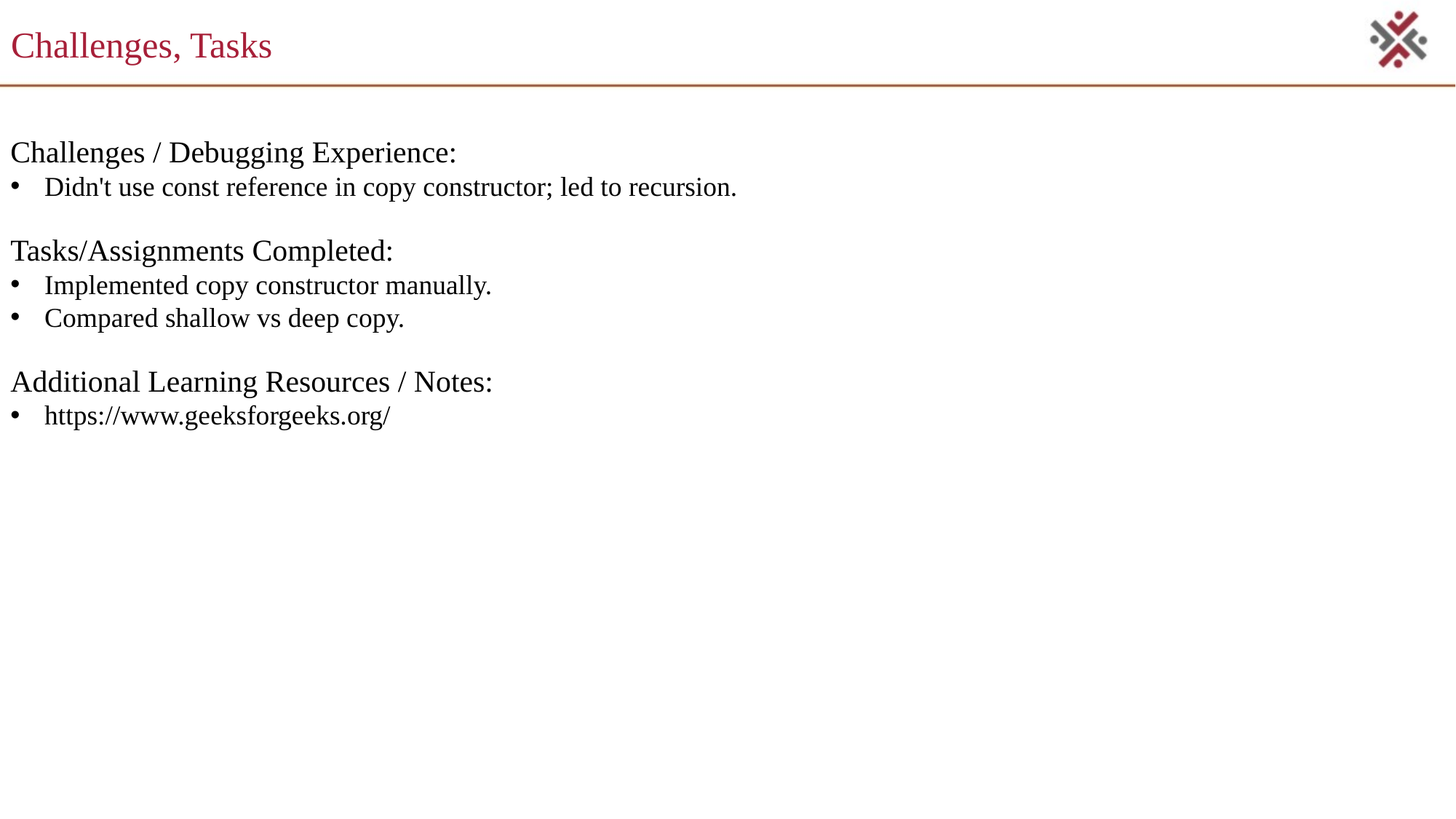

# Challenges, Tasks
Challenges / Debugging Experience:
Didn't use const reference in copy constructor; led to recursion.

Tasks/Assignments Completed:
Implemented copy constructor manually.
Compared shallow vs deep copy.

Additional Learning Resources / Notes:
https://www.geeksforgeeks.org/